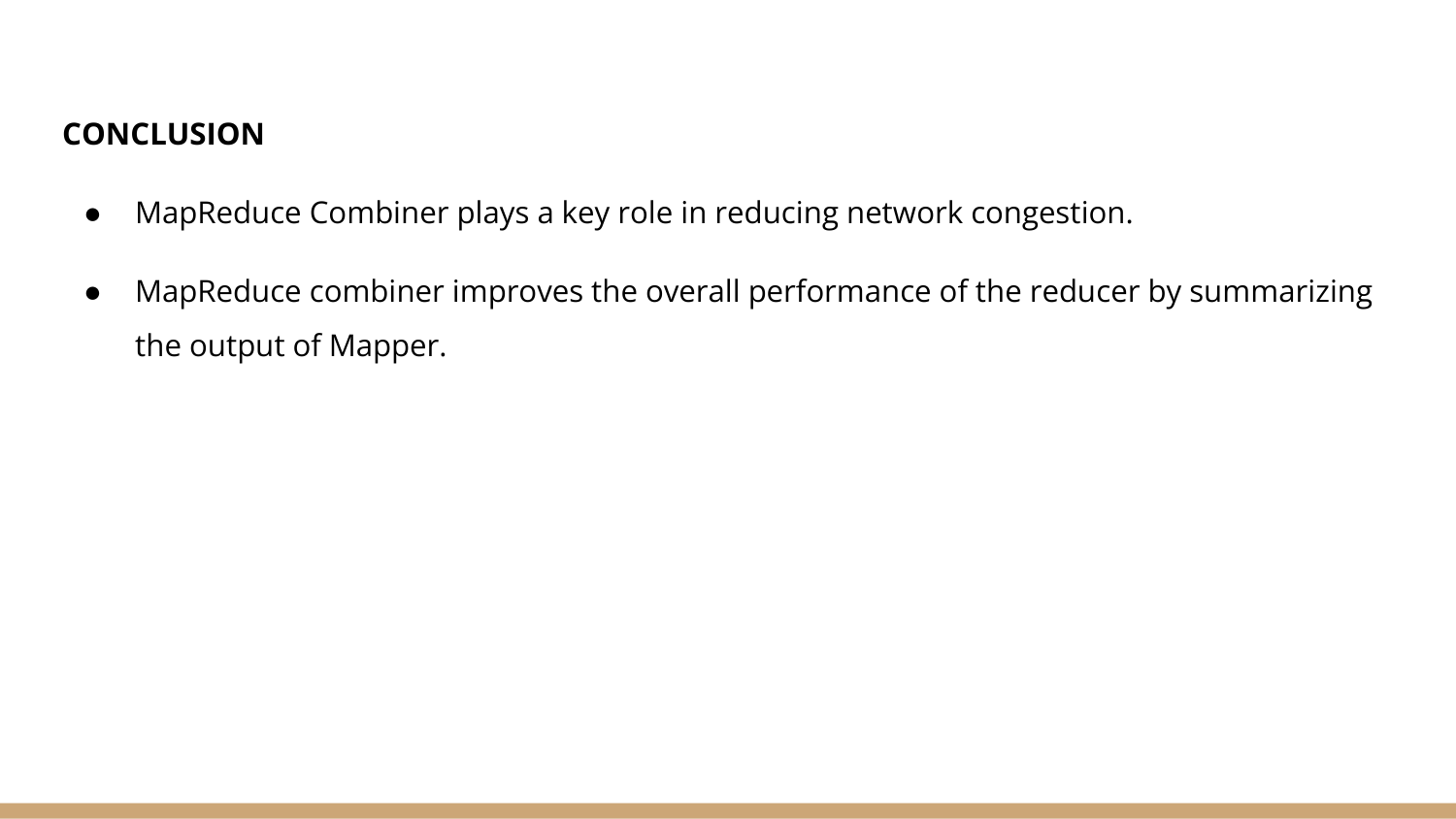

CONCLUSION
MapReduce Combiner plays a key role in reducing network congestion.
MapReduce combiner improves the overall performance of the reducer by summarizing the output of Mapper.